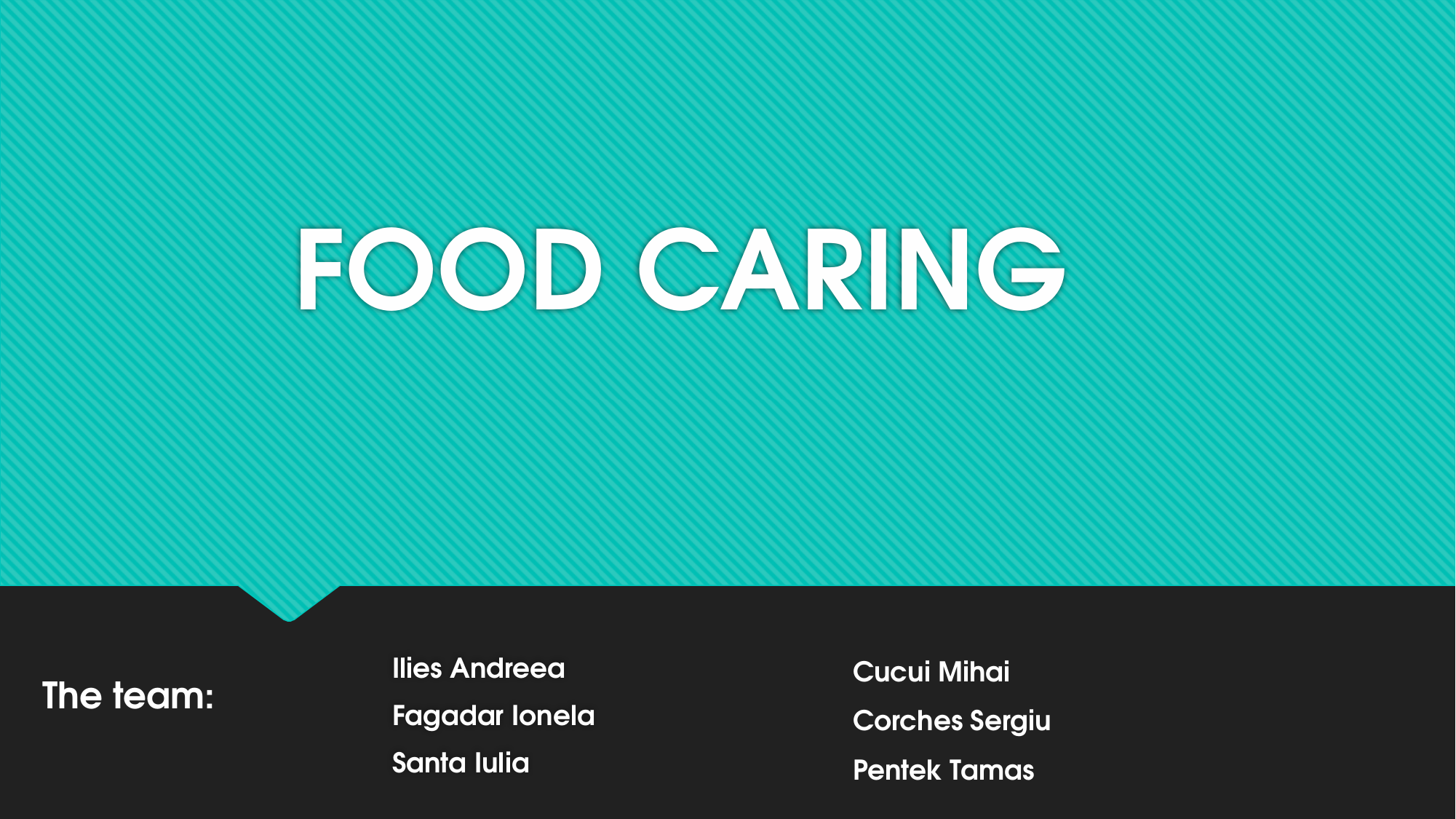

# FOOD CARING
Cucui Mihai
Corches Sergiu
Pentek Tamas
Ilies Andreea
Fagadar Ionela
Santa Iulia
The team: